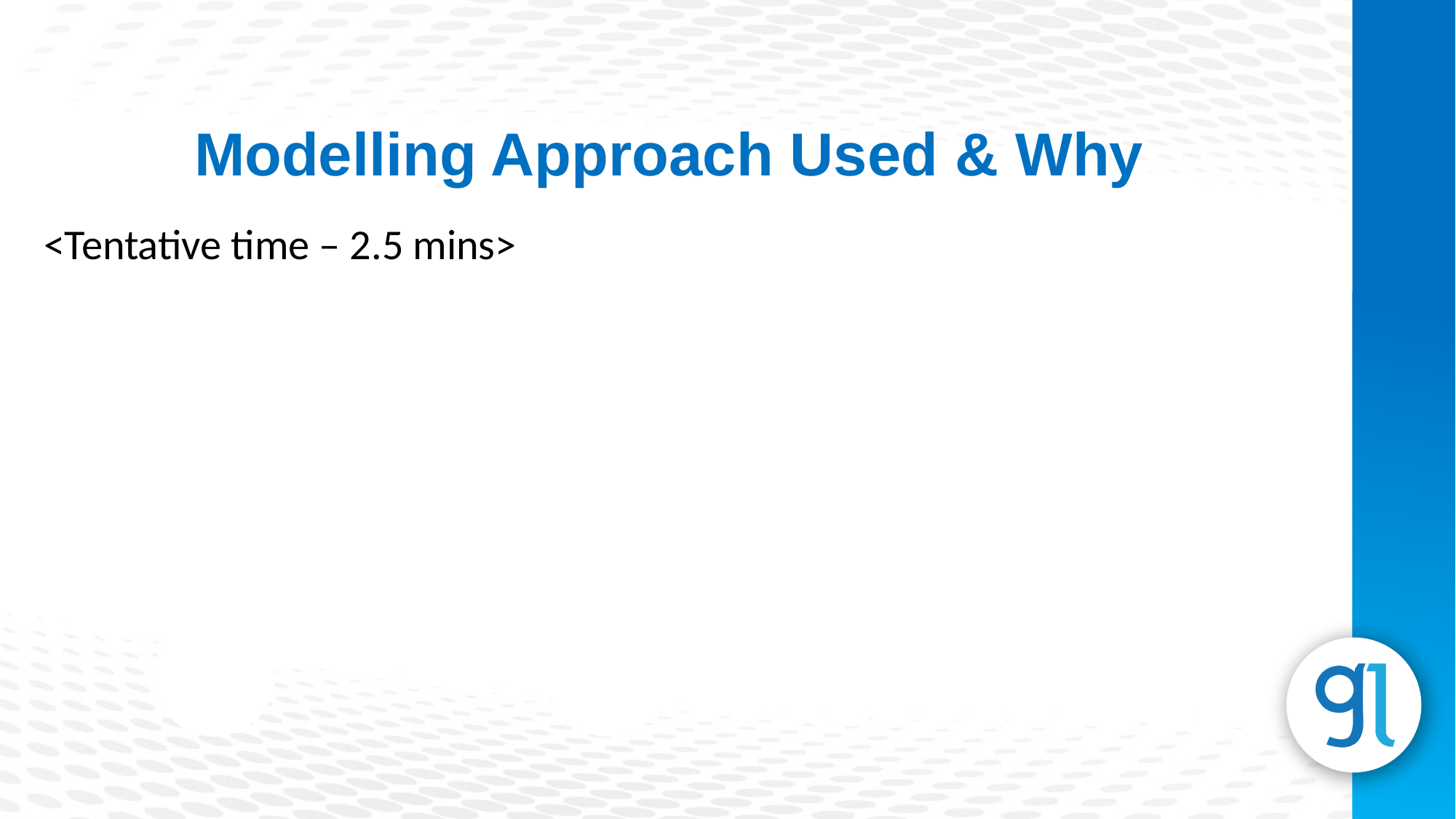

Modelling Approach Used & Why
<Tentative time – 2.5 mins>
Subheading

Lorem Ipsum is simply dummy text of the printing and typesetting industry.